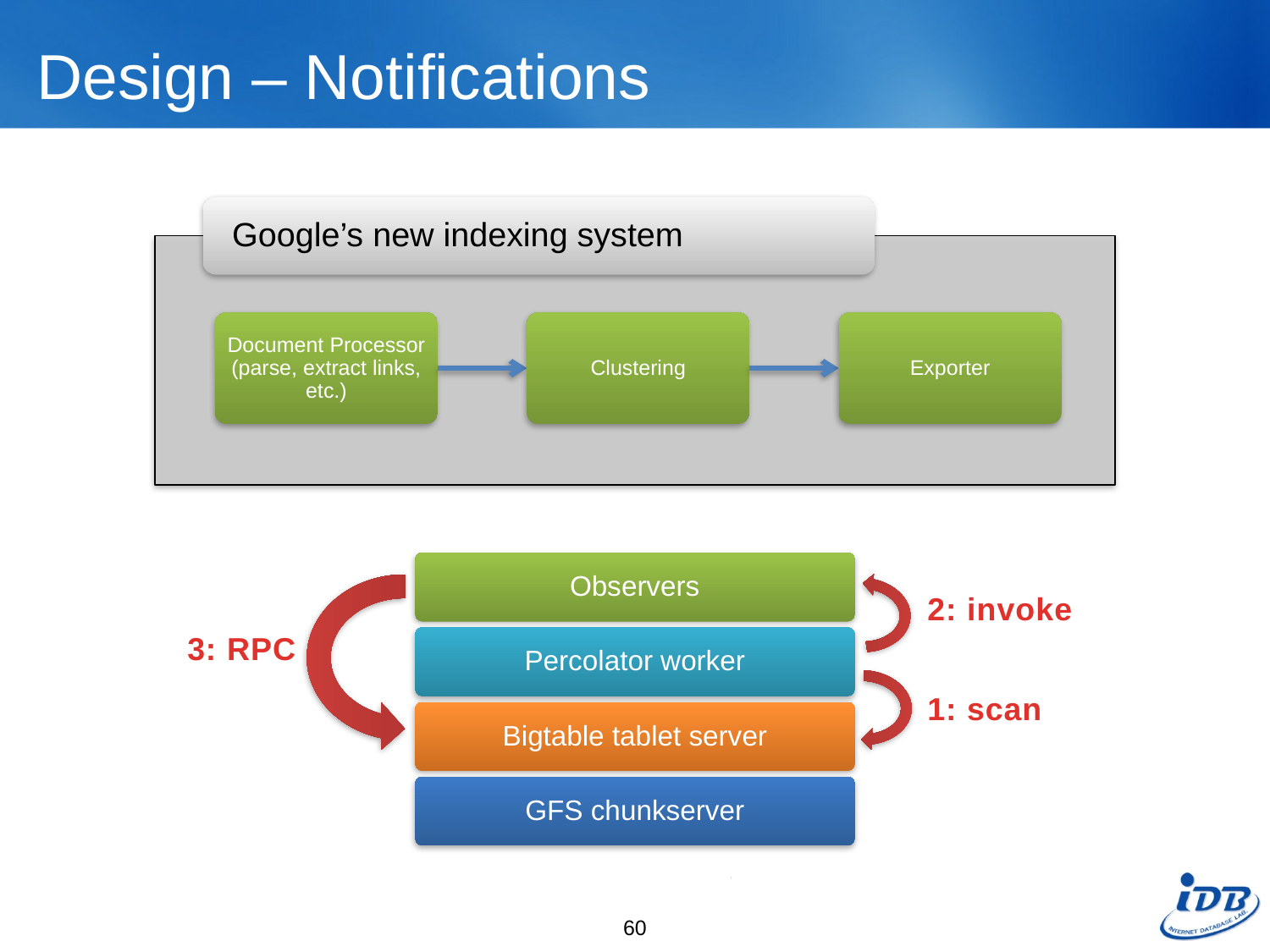

# Design – Notifications

Google’s new indexing system
Document Processor (parse, extract links, etc.)

Clustering

Exporter

Observers
Percolator worker
Bigtable tablet server
GFS chunkserver

2: invoke
3: RPC

1: scan
60